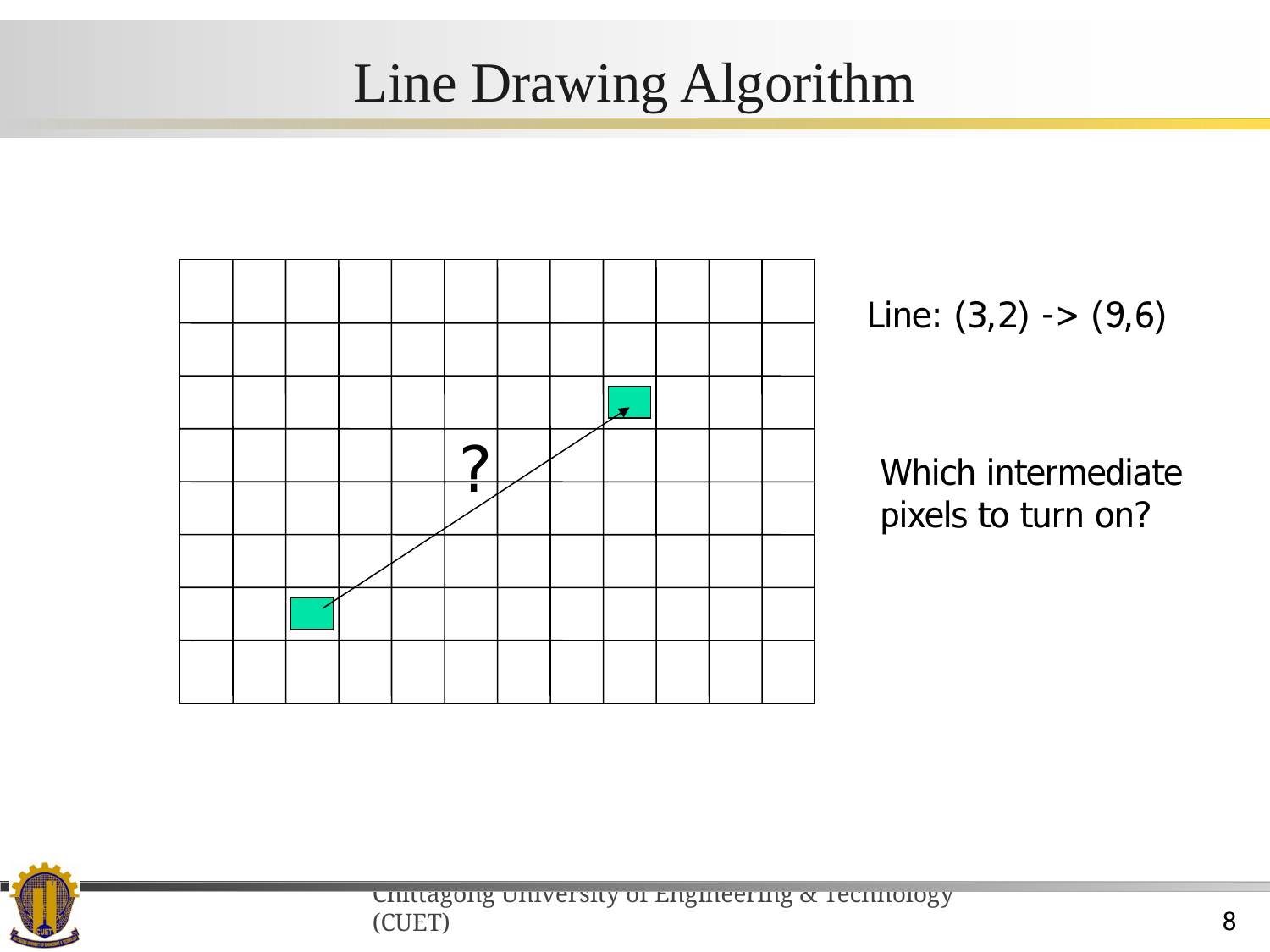

# Line Drawing Algorithm

Line: (3,2) -> (9,6)

?
Which intermediate
pixels to turn on?